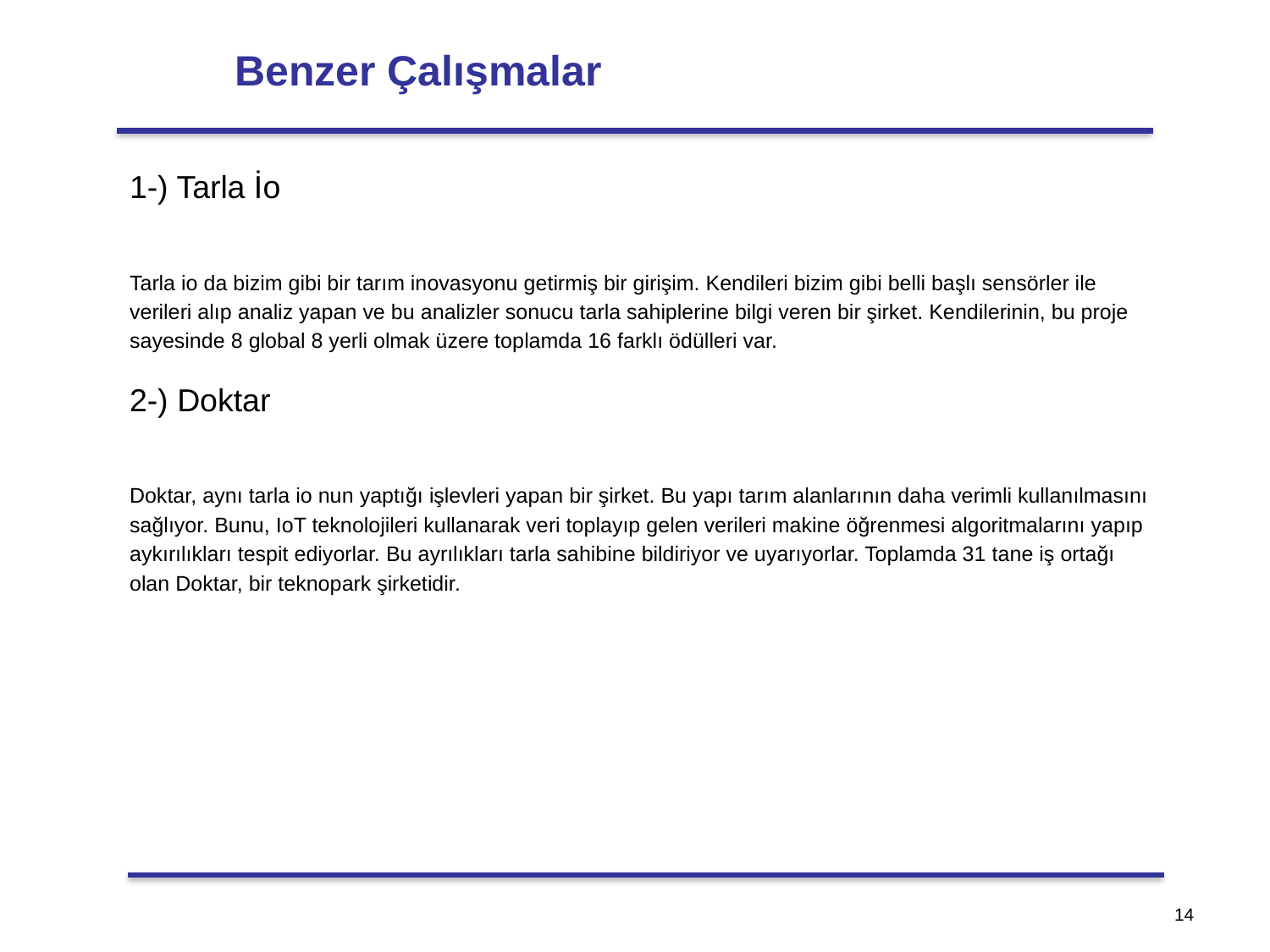

# Benzer Çalışmalar
1-) Tarla İo

Tarla io da bizim gibi bir tarım inovasyonu getirmiş bir girişim. Kendileri bizim gibi belli başlı sensörler ile verileri alıp analiz yapan ve bu analizler sonucu tarla sahiplerine bilgi veren bir şirket. Kendilerinin, bu proje sayesinde 8 global 8 yerli olmak üzere toplamda 16 farklı ödülleri var.
2-) Doktar

Doktar, aynı tarla io nun yaptığı işlevleri yapan bir şirket. Bu yapı tarım alanlarının daha verimli kullanılmasını sağlıyor. Bunu, IoT teknolojileri kullanarak veri toplayıp gelen verileri makine öğrenmesi algoritmalarını yapıp aykırılıkları tespit ediyorlar. Bu ayrılıkları tarla sahibine bildiriyor ve uyarıyorlar. Toplamda 31 tane iş ortağı olan Doktar, bir teknopark şirketidir.
14